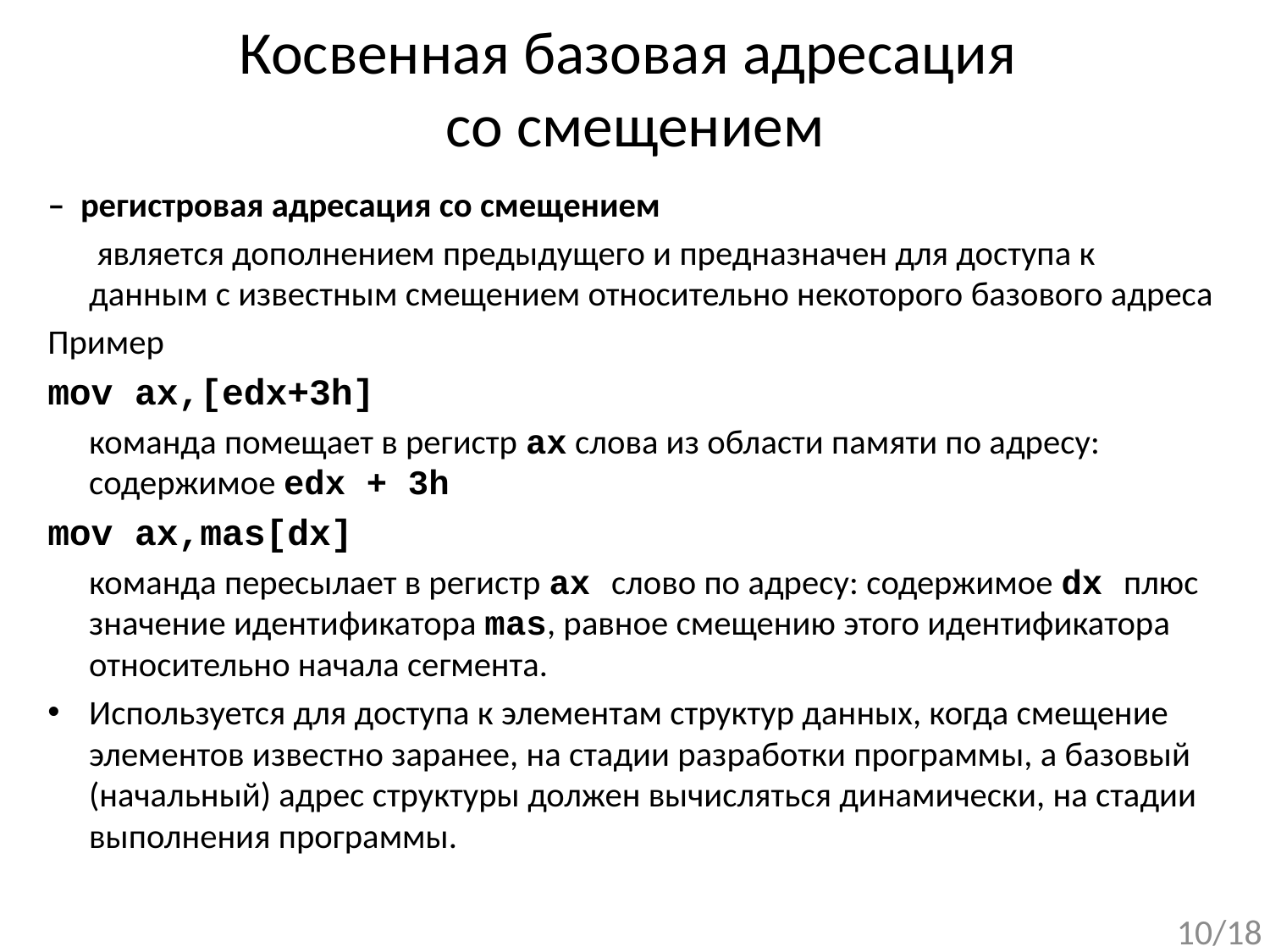

# Косвенная базовая адресация со смещением
–  регистровая адресация со смещением
	 является дополнением предыдущего и предназначен для доступа к данным с известным смещением относительно некоторого базового адреса
Пример
mov ax,[edx+3h]
	команда помещает в регистр ax слова из области памяти по адресу: содержимое edx + 3h
mov ax,mas[dx]
	команда пересылает в регистр ax слово по адресу: содержимое dx плюс значение идентификатора mas, равное смещению этого идентификатора относительно начала сегмента.
Используется для доступа к элементам структур данных, когда смещение элементов известно заранее, на стадии разработки программы, а базовый (начальный) адрес структуры должен вычисляться динамически, на стадии выполнения программы.
10/18